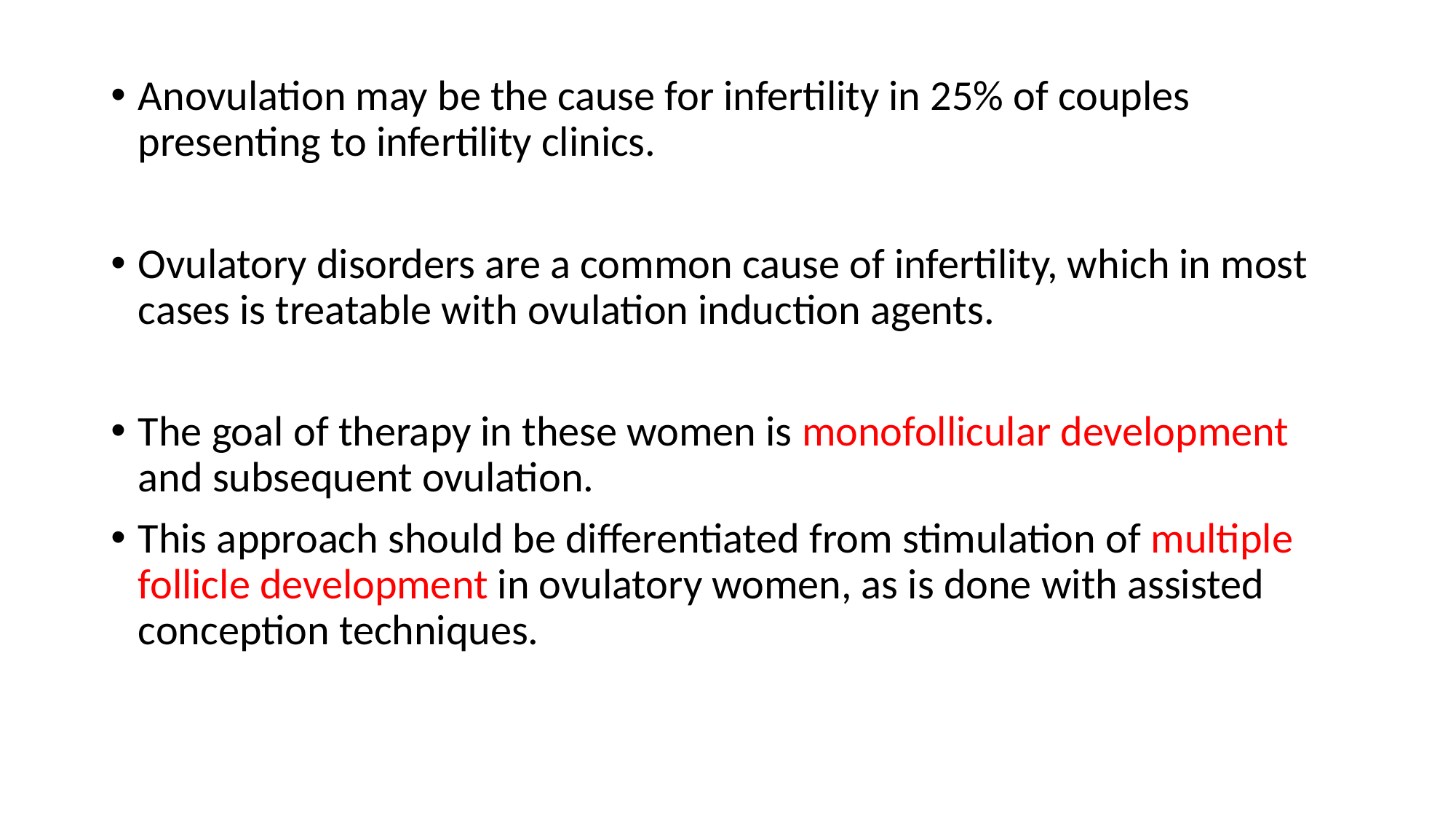

Anovulation may be the cause for infertility in 25% of couples presenting to infertility clinics.

Ovulatory disorders are a common cause of infertility, which in most cases is treatable with ovulation induction agents.

The goal of therapy in these women is monofollicular development and subsequent ovulation.
This approach should be differentiated from stimulation of multiple follicle development in ovulatory women, as is done with assisted conception techniques.